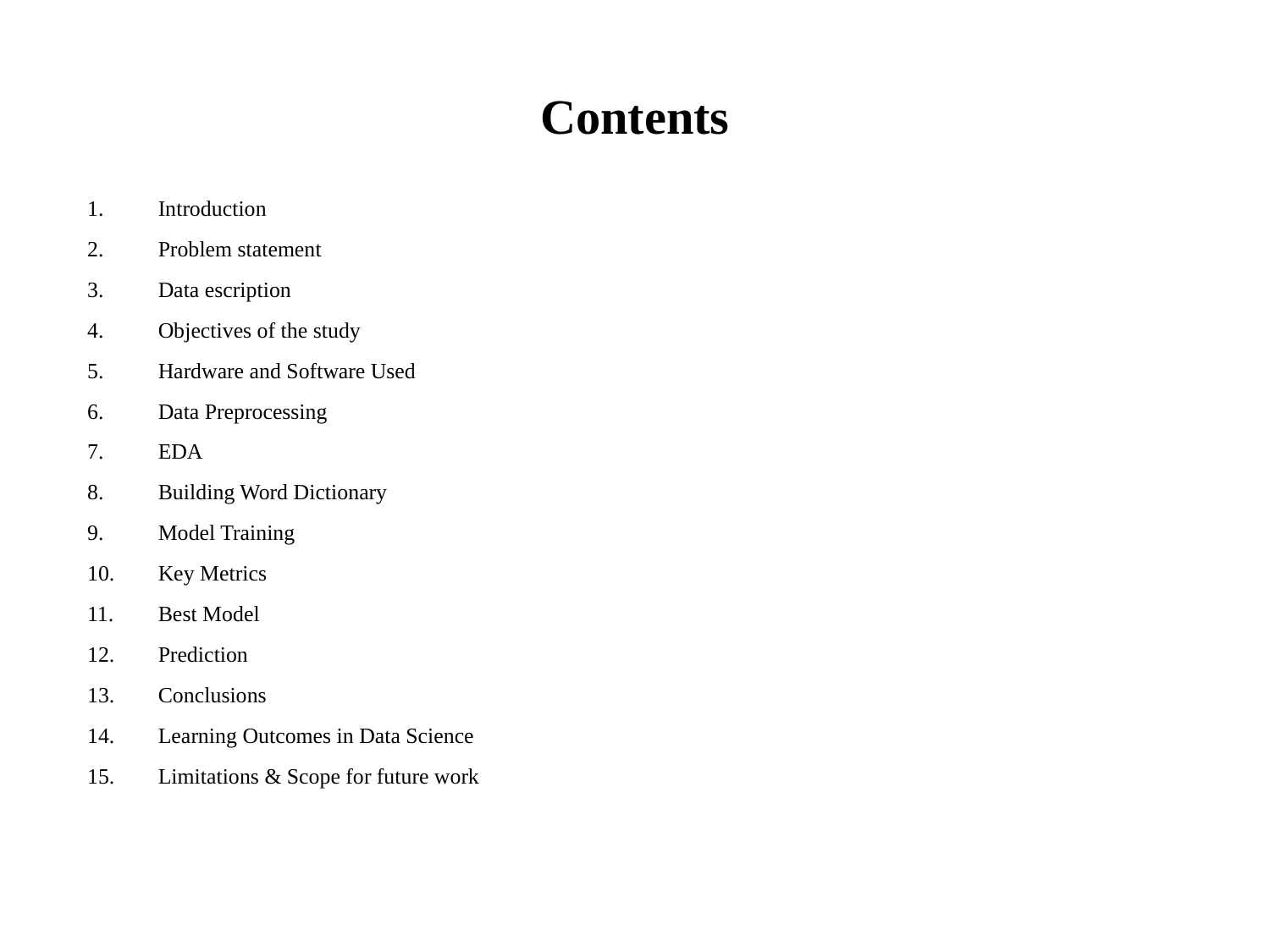

# Contents
Introduction
Problem statement
Data escription
Objectives of the study
Hardware and Software Used
Data Preprocessing
EDA
Building Word Dictionary
Model Training
Key Metrics
Best Model
Prediction
Conclusions
Learning Outcomes in Data Science
Limitations & Scope for future work